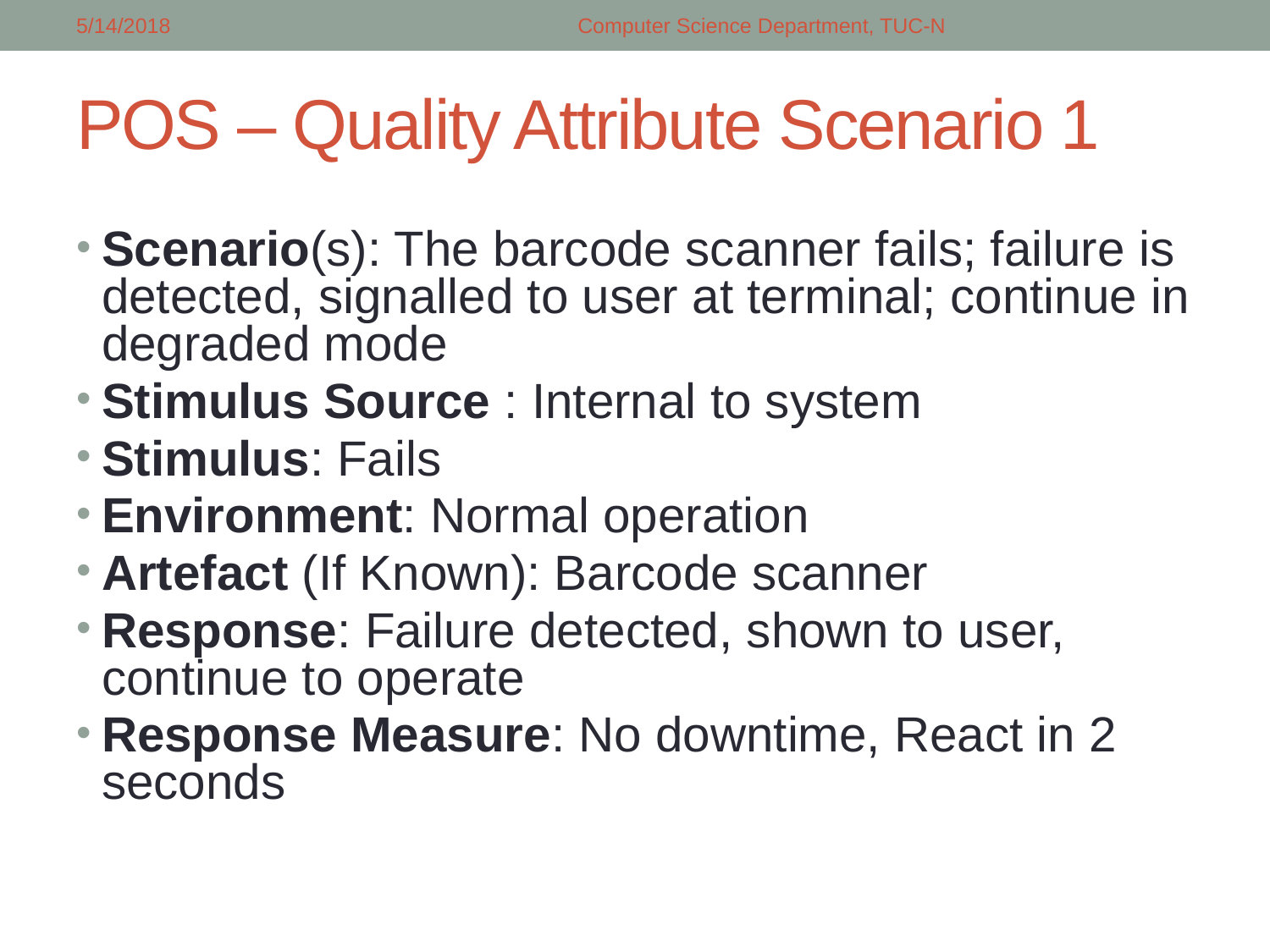

5/14/2018
Computer Science Department, TUC-N
# POS – Quality Attribute Scenario 1
Scenario(s): The barcode scanner fails; failure is detected, signalled to user at terminal; continue in degraded mode
Stimulus Source : Internal to system
Stimulus: Fails
Environment: Normal operation
Artefact (If Known): Barcode scanner
Response: Failure detected, shown to user, continue to operate
Response Measure: No downtime, React in 2 seconds